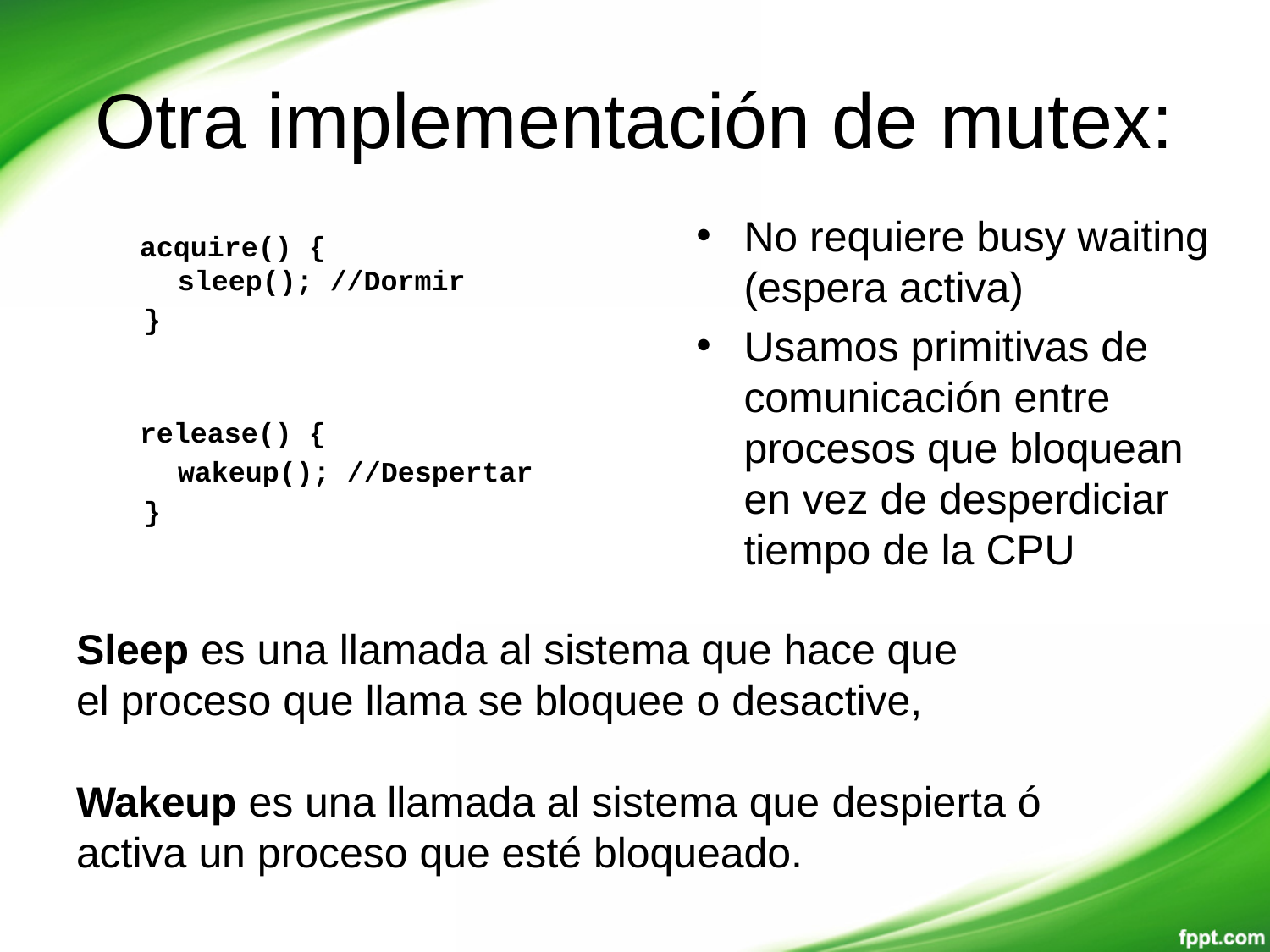

# Otra implementación de mutex:
No requiere busy waiting (espera activa)
Usamos primitivas de comunicación entre procesos que bloquean en vez de desperdiciar tiempo de la CPU
acquire() {
      sleep(); //Dormir
    }

release() {
      wakeup(); //Despertar
    }
Sleep es una llamada al sistema que hace que
el proceso que llama se bloquee o desactive,

Wakeup es una llamada al sistema que despierta ó activa un proceso que esté bloqueado.